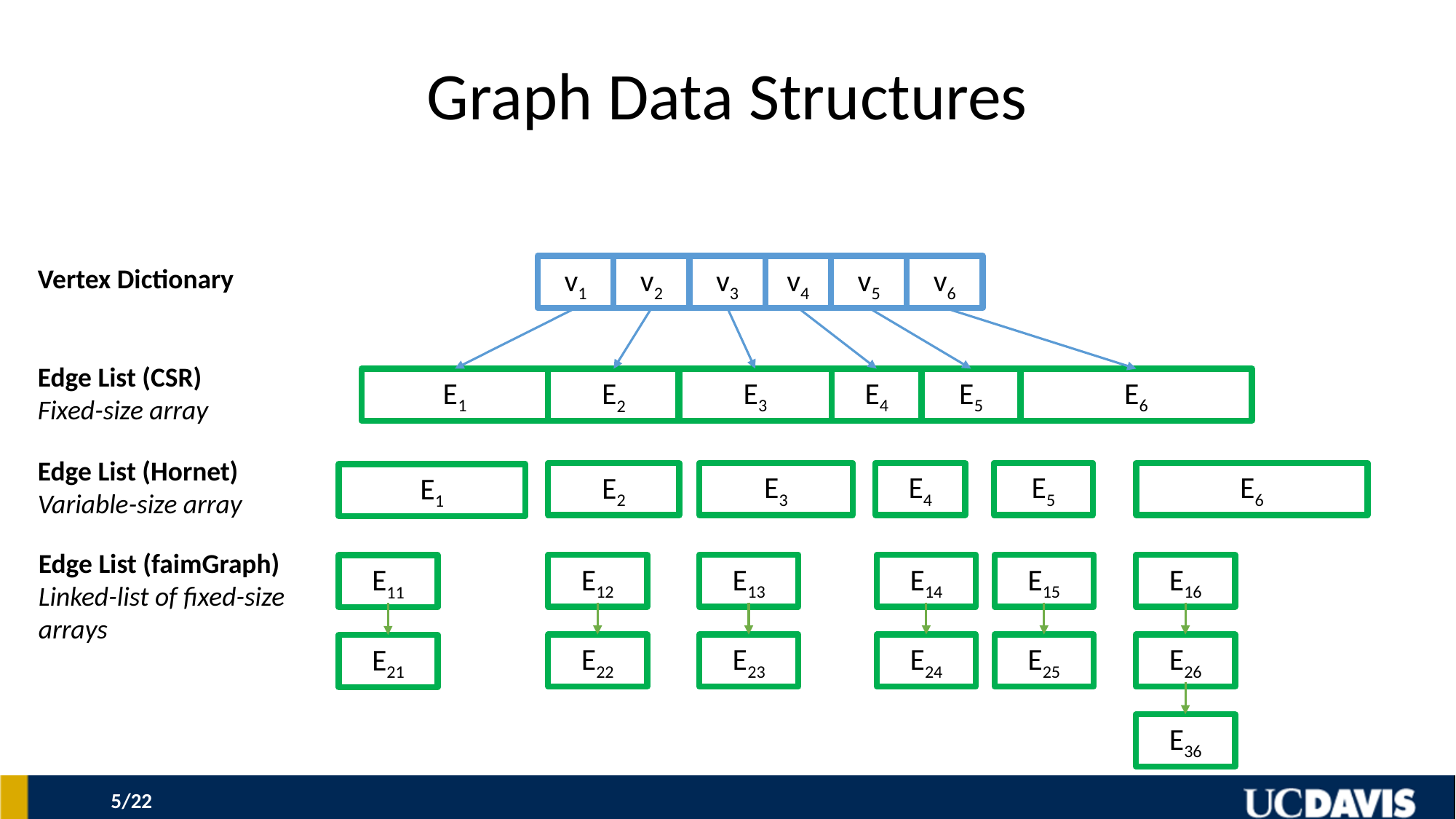

# Graph Data Structures

v4
v5
v6
Vertex Dictionary
v1
v2
v3
Edge List (CSR)
Fixed-size array
E1
E3
E4
E5
E6
E2
Edge List (Hornet)
Variable-size array
E3
E4
E5
E6
E2
E1
Edge List (faimGraph)
Linked-list of fixed-size arrays
E12
E13
E14
E15
E16
E11
E22
E23
E24
E25
E26
E21
E36
5/22